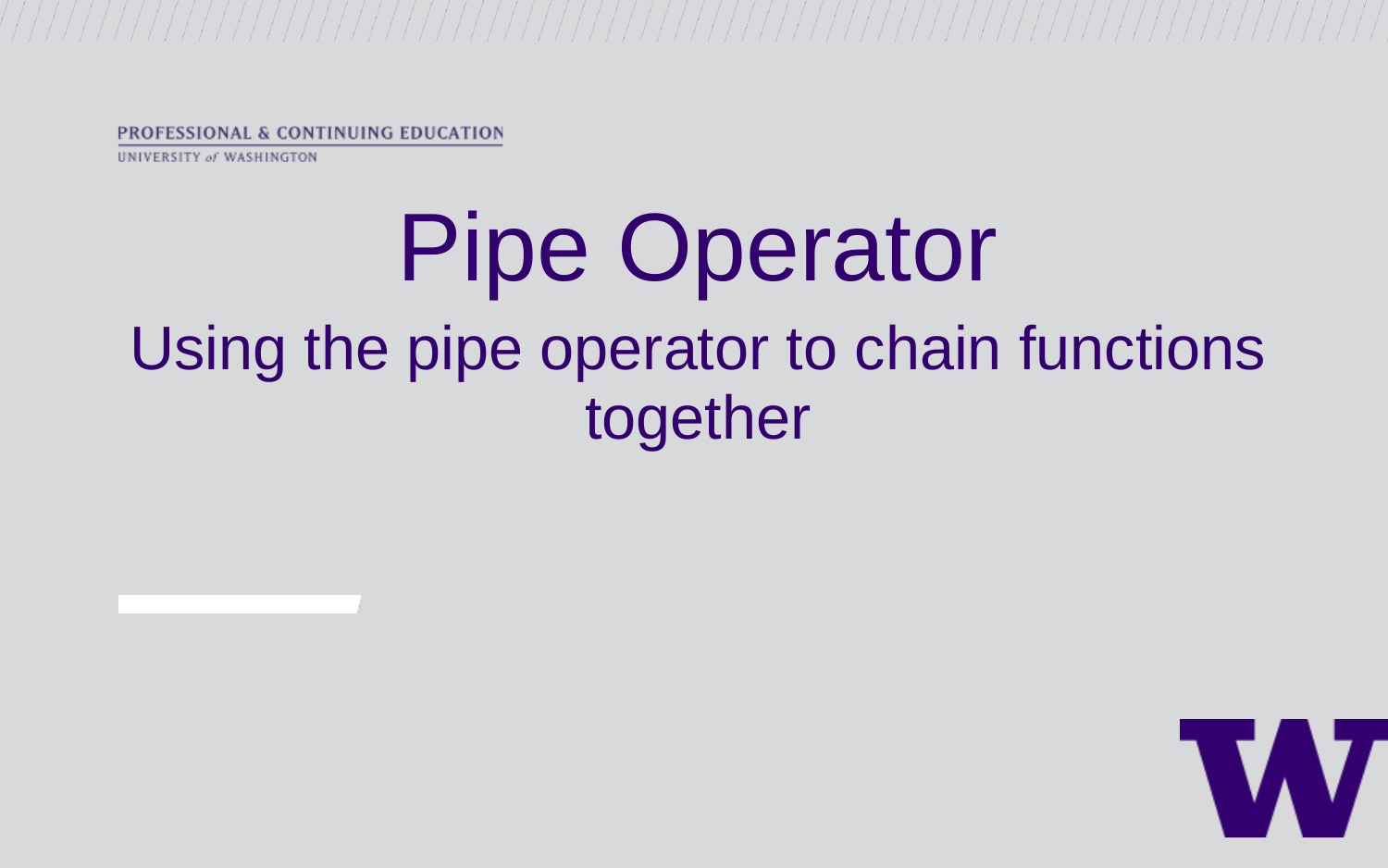

Pipe Operator
Using the pipe operator to chain functions together